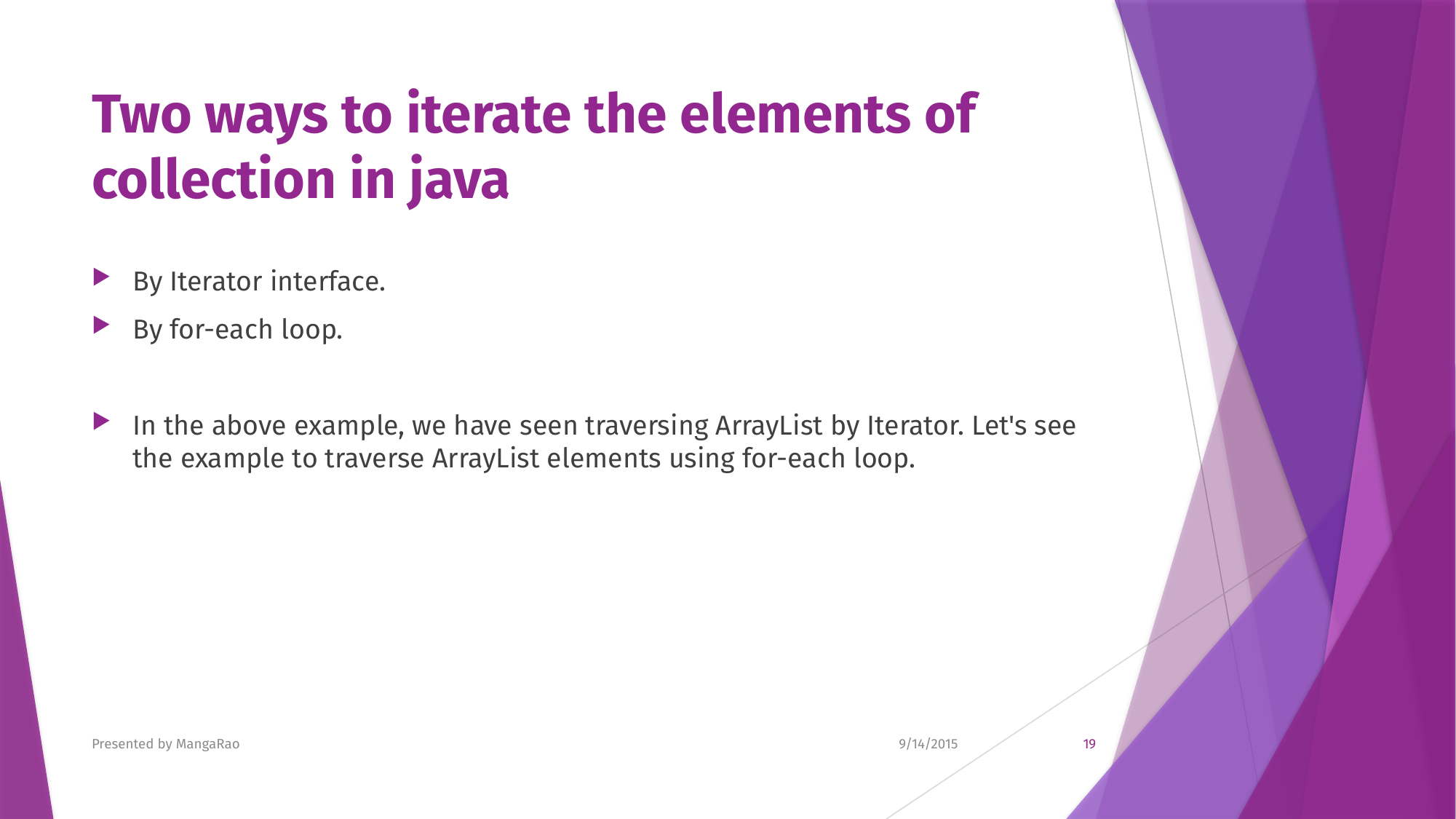

# Two ways to iterate the elements of collection in java
By Iterator interface.
By for-each loop.

In the above example, we have seen traversing ArrayList by Iterator. Let's see the example to traverse ArrayList elements using for-each loop.

Presented by MangaRao
9/14/2015
19